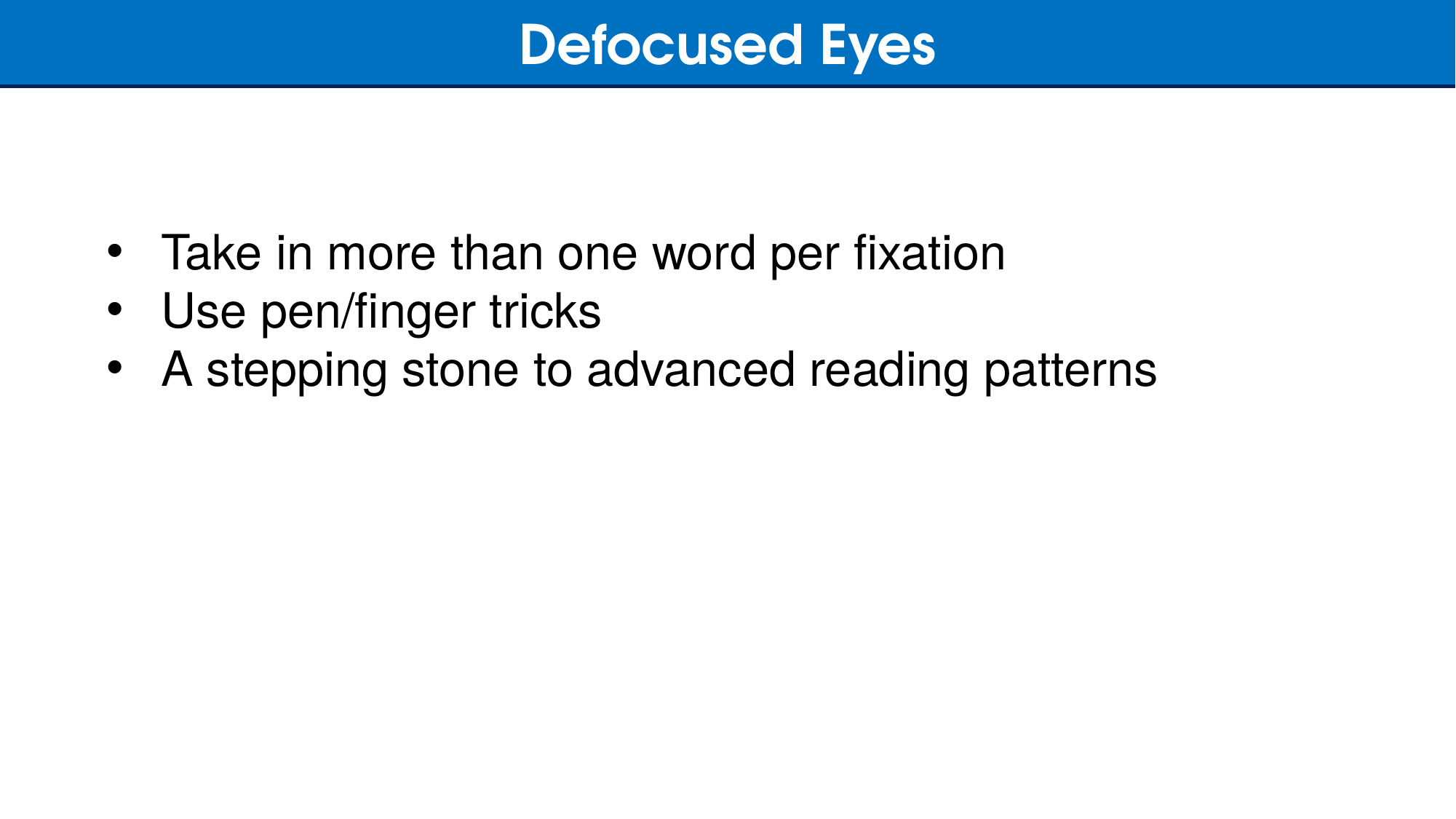

Defocused Eyes
Take in more than one word per fixation
Use pen/finger tricks
A stepping stone to advanced reading patterns
13